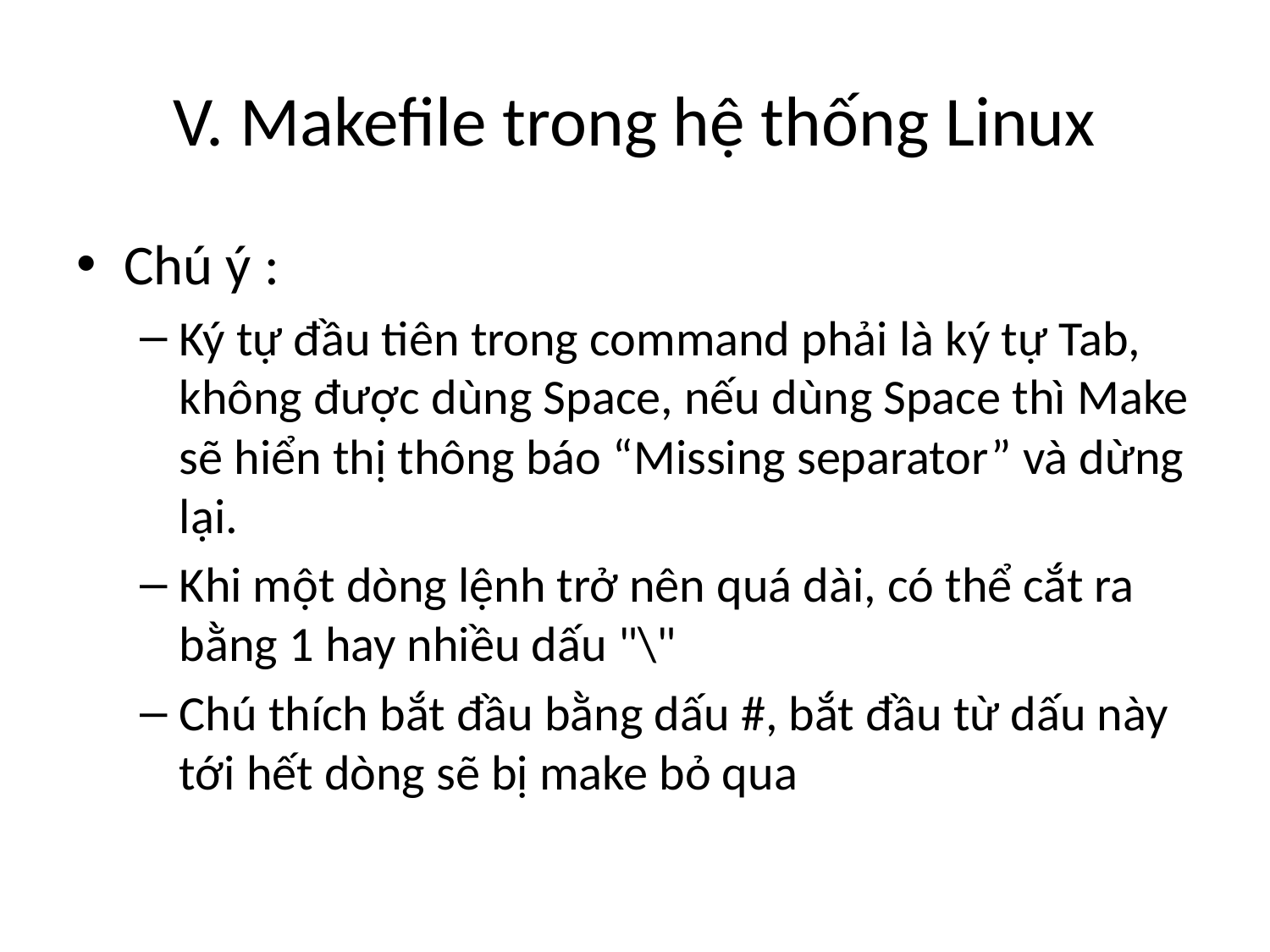

# V. Makefile trong hệ thống Linux
Chú ý :
Ký tự đầu tiên trong command phải là ký tự Tab, không được dùng Space, nếu dùng Space thì Make sẽ hiển thị thông báo “Missing separator” và dừng lại.
Khi một dòng lệnh trở nên quá dài, có thể cắt ra bằng 1 hay nhiều dấu "\"
Chú thích bắt đầu bằng dấu #, bắt đầu từ dấu này tới hết dòng sẽ bị make bỏ qua